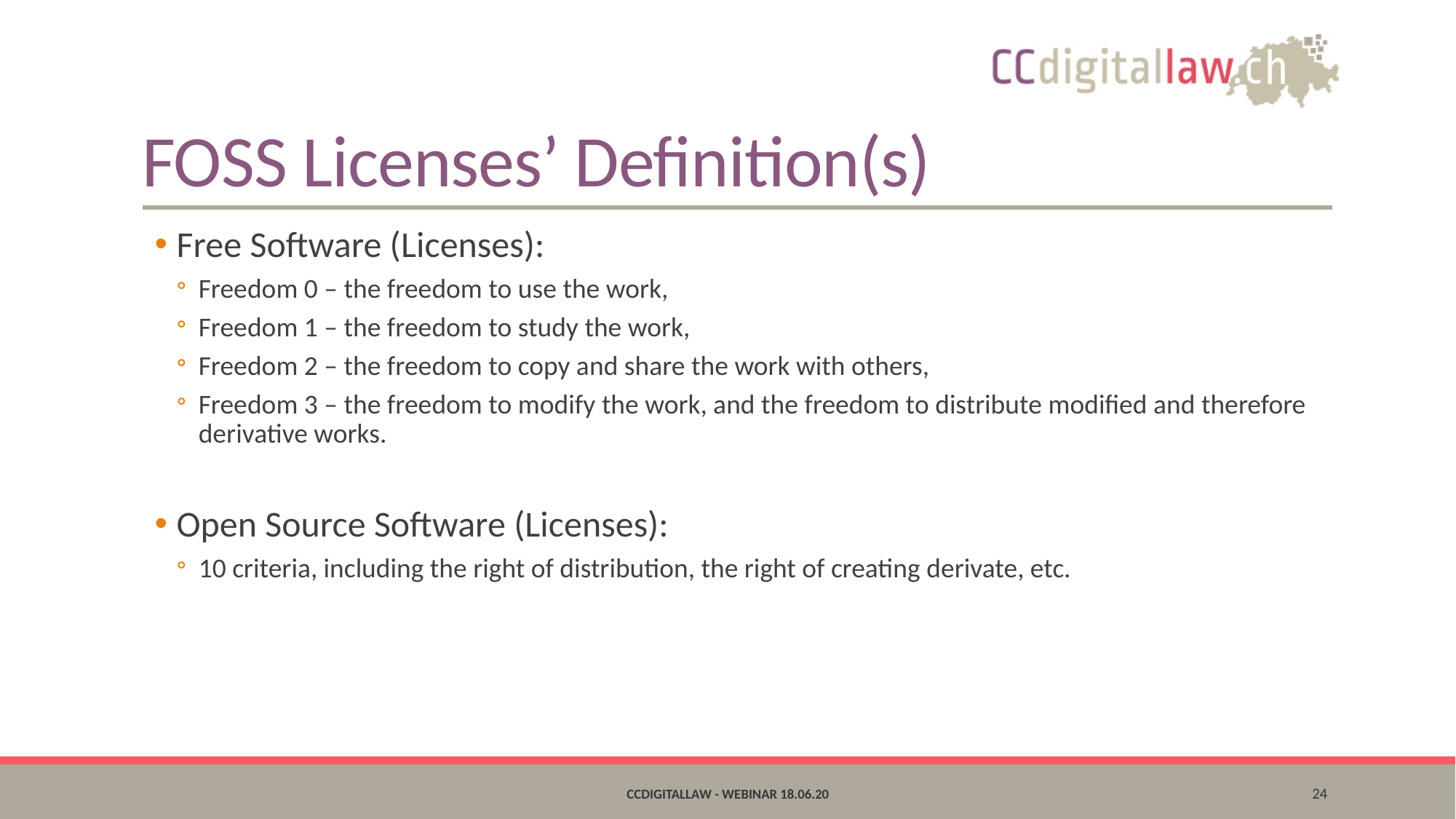

# FOSS Licenses’ Definition(s)
Free Software (Licenses):
Freedom 0 – the freedom to use the work,
Freedom 1 – the freedom to study the work,
Freedom 2 – the freedom to copy and share the work with others,
Freedom 3 – the freedom to modify the work, and the freedom to distribute modified and therefore derivative works.

Open Source Software (Licenses):
10 criteria, including the right of distribution, the right of creating derivate, etc.

CCdigitallaw - Webinar 18.06.20
24